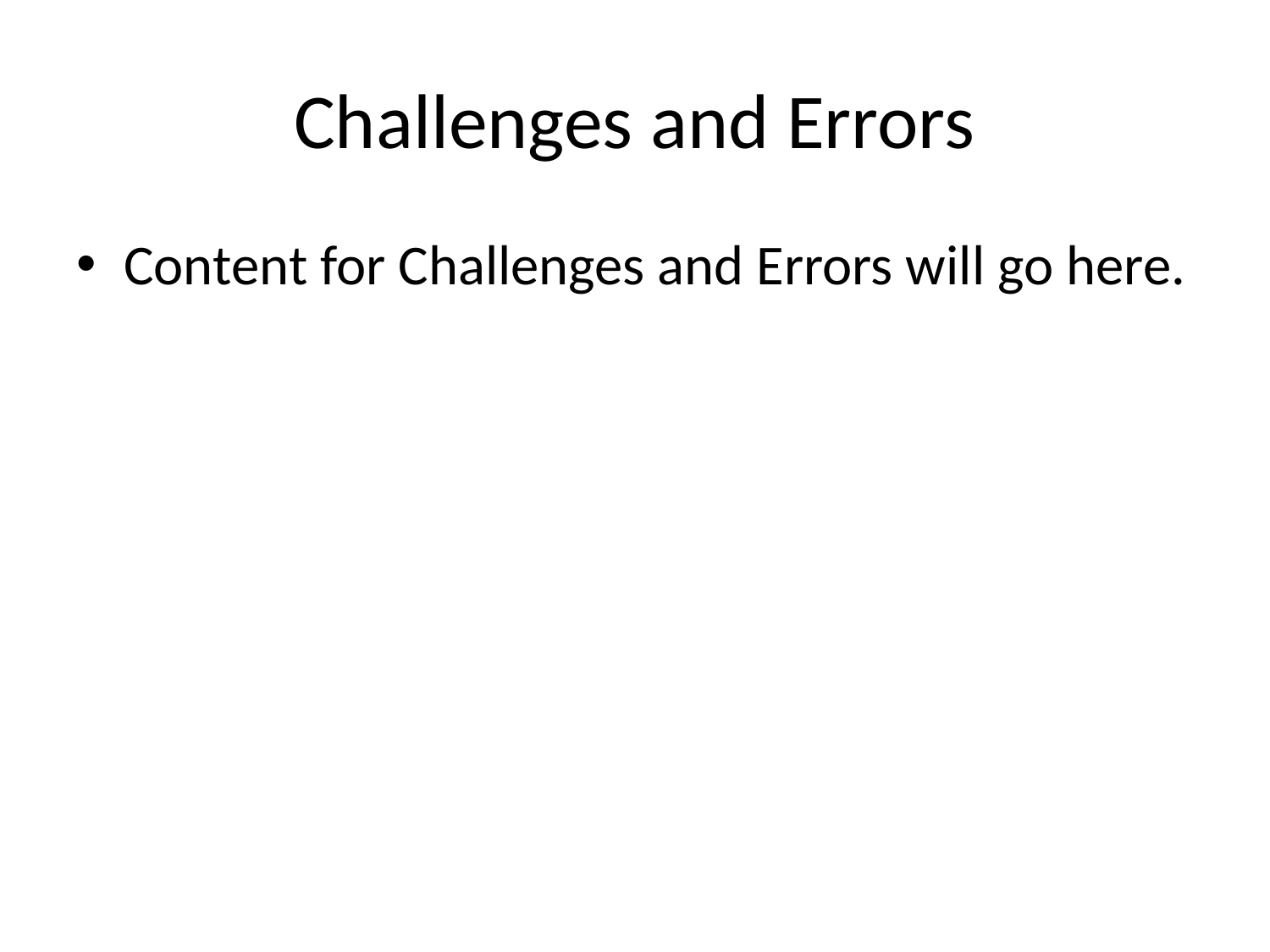

# Challenges and Errors
Content for Challenges and Errors will go here.